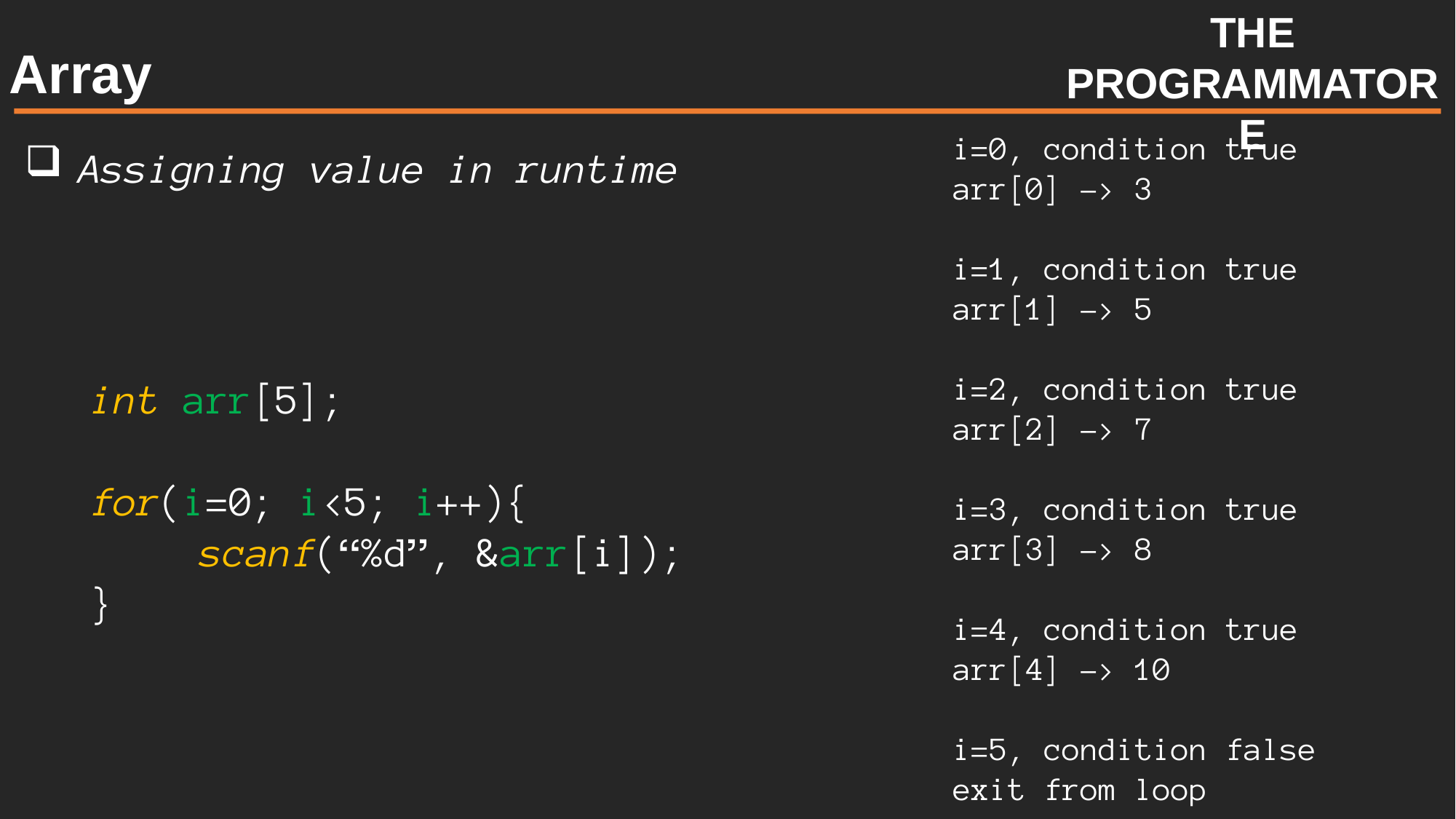

THE
PROGRAMMATORE
Array

i=0, condition true
arr[0] -> 3

i=1, condition true
arr[1] -> 5

i=2, condition true
arr[2] -> 7

i=3, condition true
arr[3] -> 8

i=4, condition true
arr[4] -> 10

i=5, condition false
exit from loop
Assigning value in runtime
int arr[5];

for(i=0; i<5; i++){
	scanf(“%d”, &arr[i]);
}